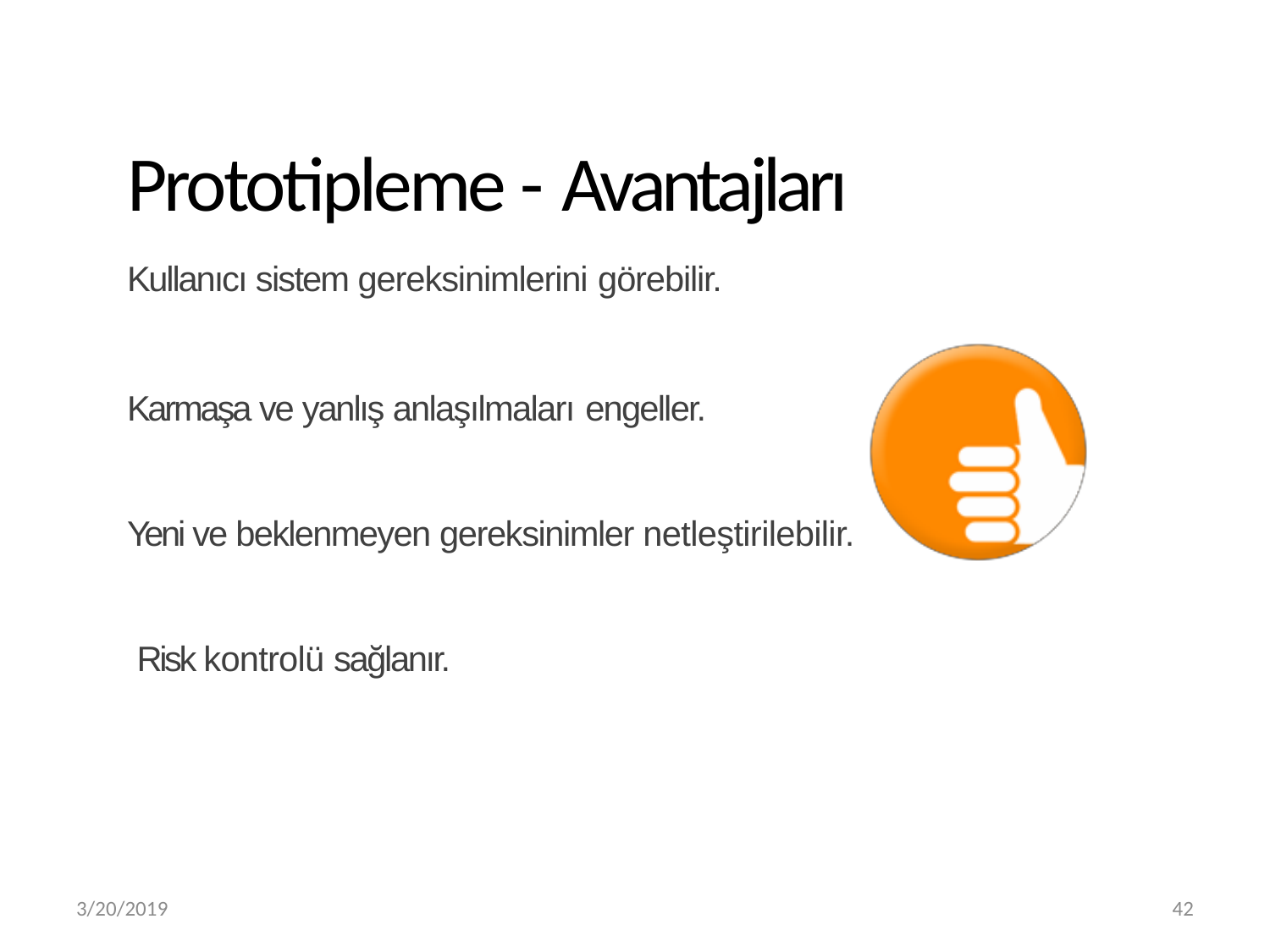

# Prototipleme - Avantajları
Kullanıcı sistem gereksinimlerini görebilir.

Karmaşa ve yanlış anlaşılmaları engeller.
Yeni ve beklenmeyen gereksinimler netleştirilebilir.  Risk kontrolü sağlanır.

3/20/2019
42